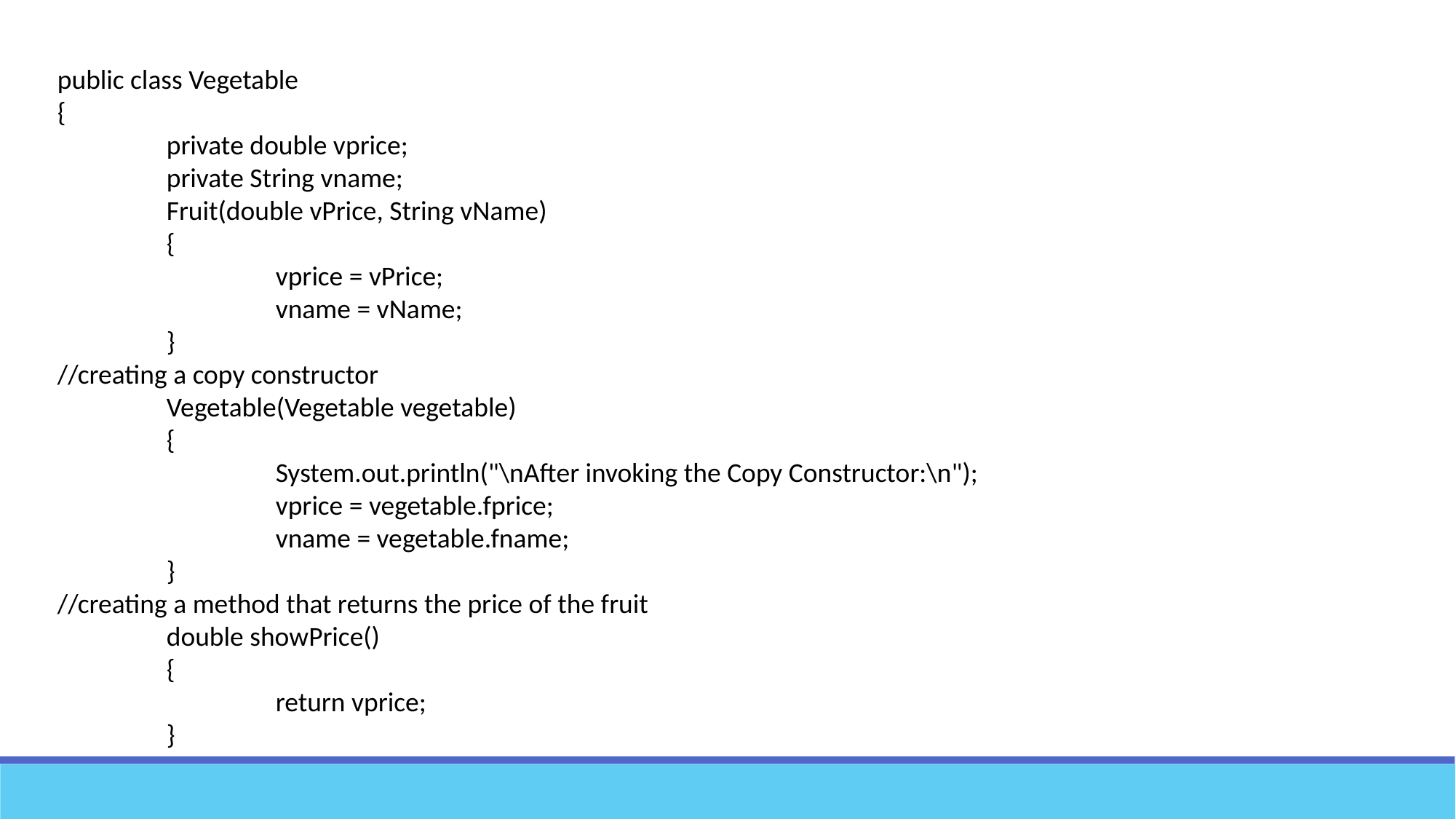

public class Vegetable
{
	private double vprice;
	private String vname;
	Fruit(double vPrice, String vName)
	{
		vprice = vPrice;
		vname = vName;
	}
//creating a copy constructor
	Vegetable(Vegetable vegetable)
	{
		System.out.println("\nAfter invoking the Copy Constructor:\n");
		vprice = vegetable.fprice;
		vname = vegetable.fname;
	}
//creating a method that returns the price of the fruit
	double showPrice()
	{
		return vprice;
	}